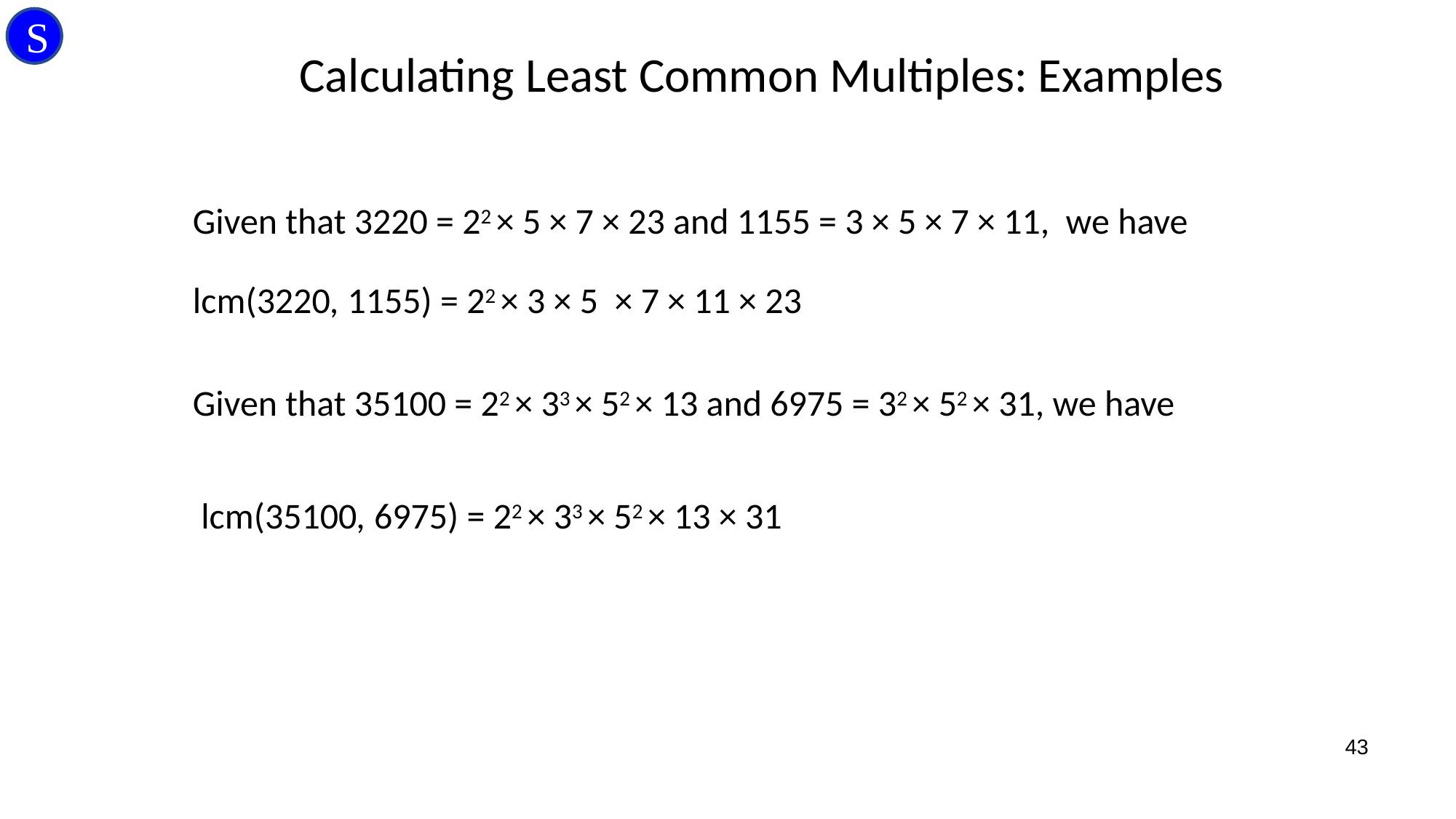

S
Calculating Least Common Multiples: Examples
Given that 3220 = 22 × 5 × 7 × 23 and 1155 = 3 × 5 × 7 × 11,  we have

lcm(3220, 1155) = 22 × 3 × 5  × 7 × 11 × 23

Given that 35100 = 22 × 33 × 52 × 13 and 6975 = 32 × 52 × 31, we have

 lcm(35100, 6975) = 22 × 33 × 52 × 13 × 31

43